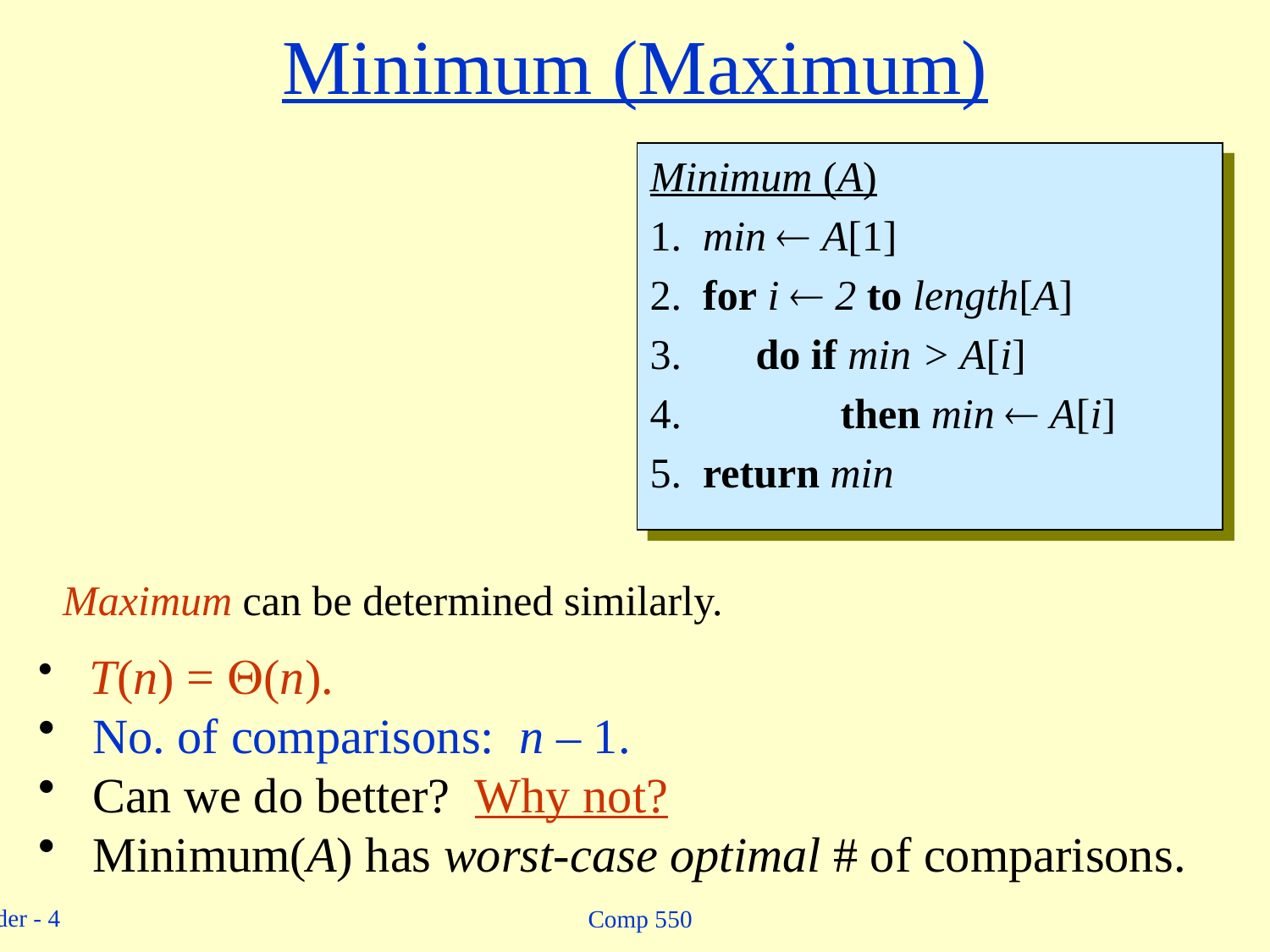

# Minimum (Maximum)
Minimum (A)
1.  min ← A[1]
2.  for i ← 2 to length[A]
3.       do if min > A[i]
4.               then min ← A[i]
5.  return min
Maximum can be determined similarly.
  T(n) = Θ(n).
  No. of comparisons:  n – 1.
  Can we do better?  Why not?
  Minimum(A) has worst-case optimal # of comparisons.

Comp 550